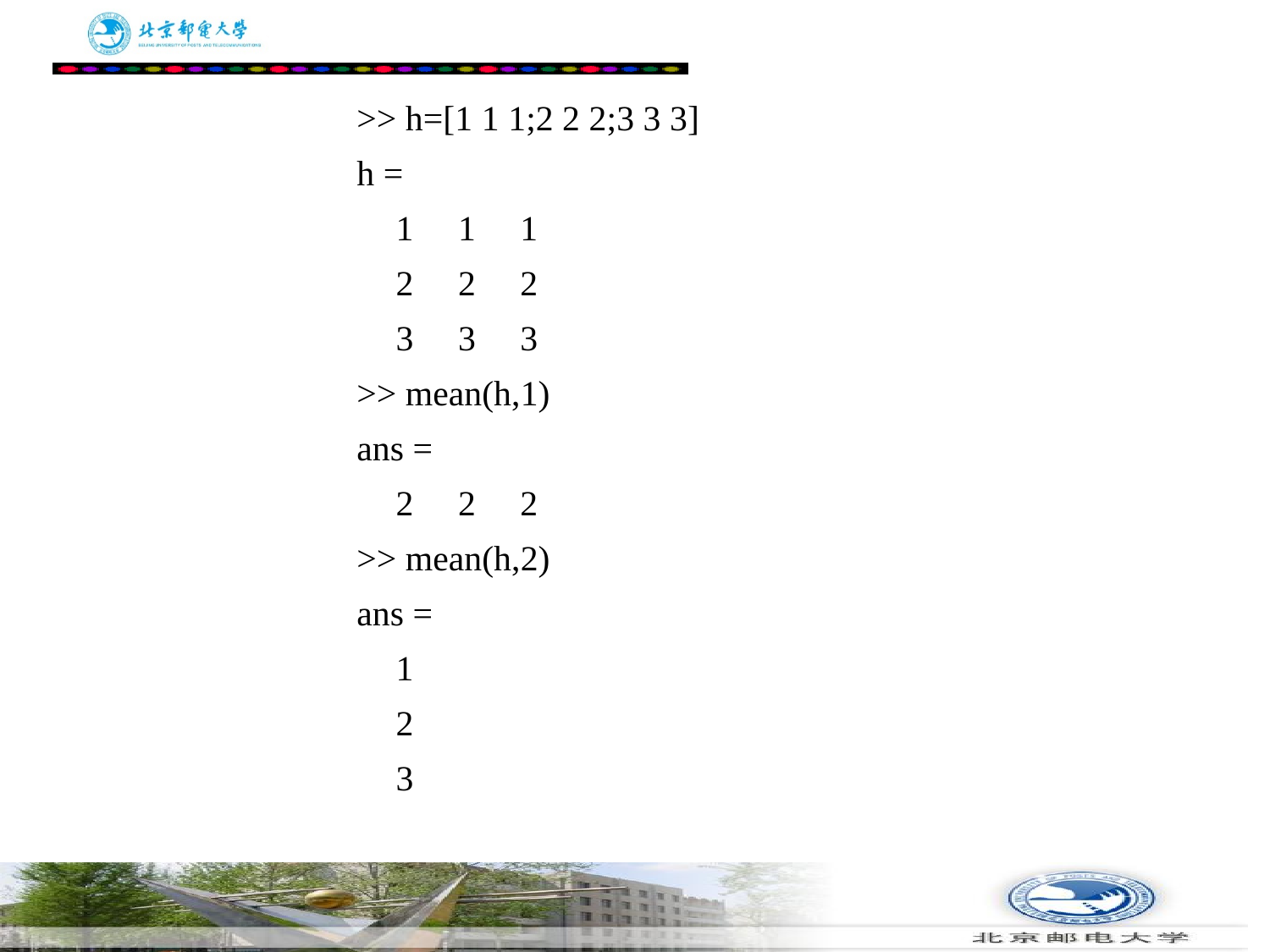

# >> h=[1 1 1;2 2 2;3 3 3] 　　h = 　　     1     1     1 　　     2     2     2 　　     3     3     3 　　>> mean(h,1) 　　ans = 　　     2     2     2 　　>> mean(h,2) 　　ans = 　　     1 　　     2 　　     3